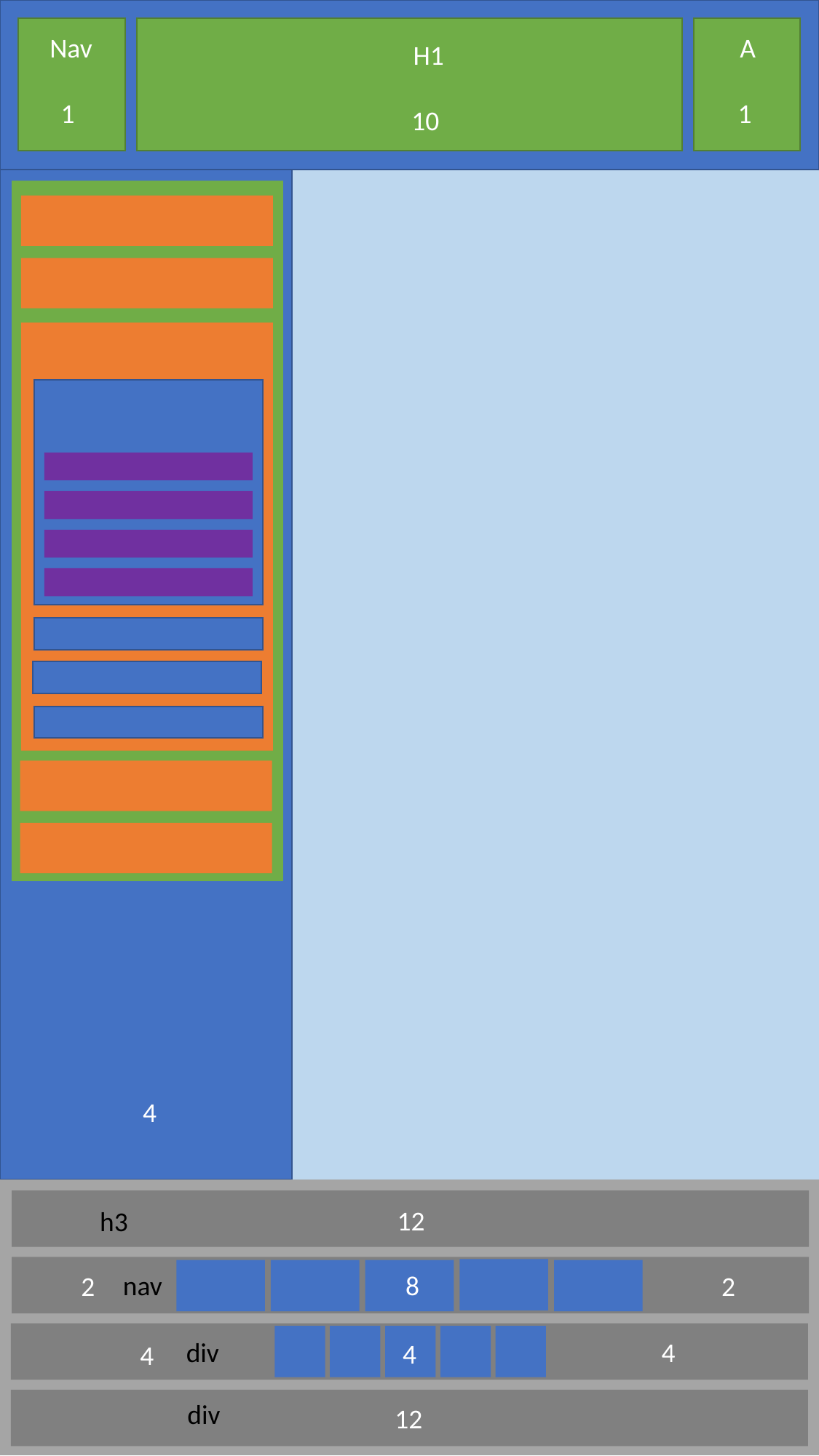

Nav

1
A

1
H1

10
Header

6x section

4

12
h3

nav
8
2
2
footer

div
4
4
4

div
12